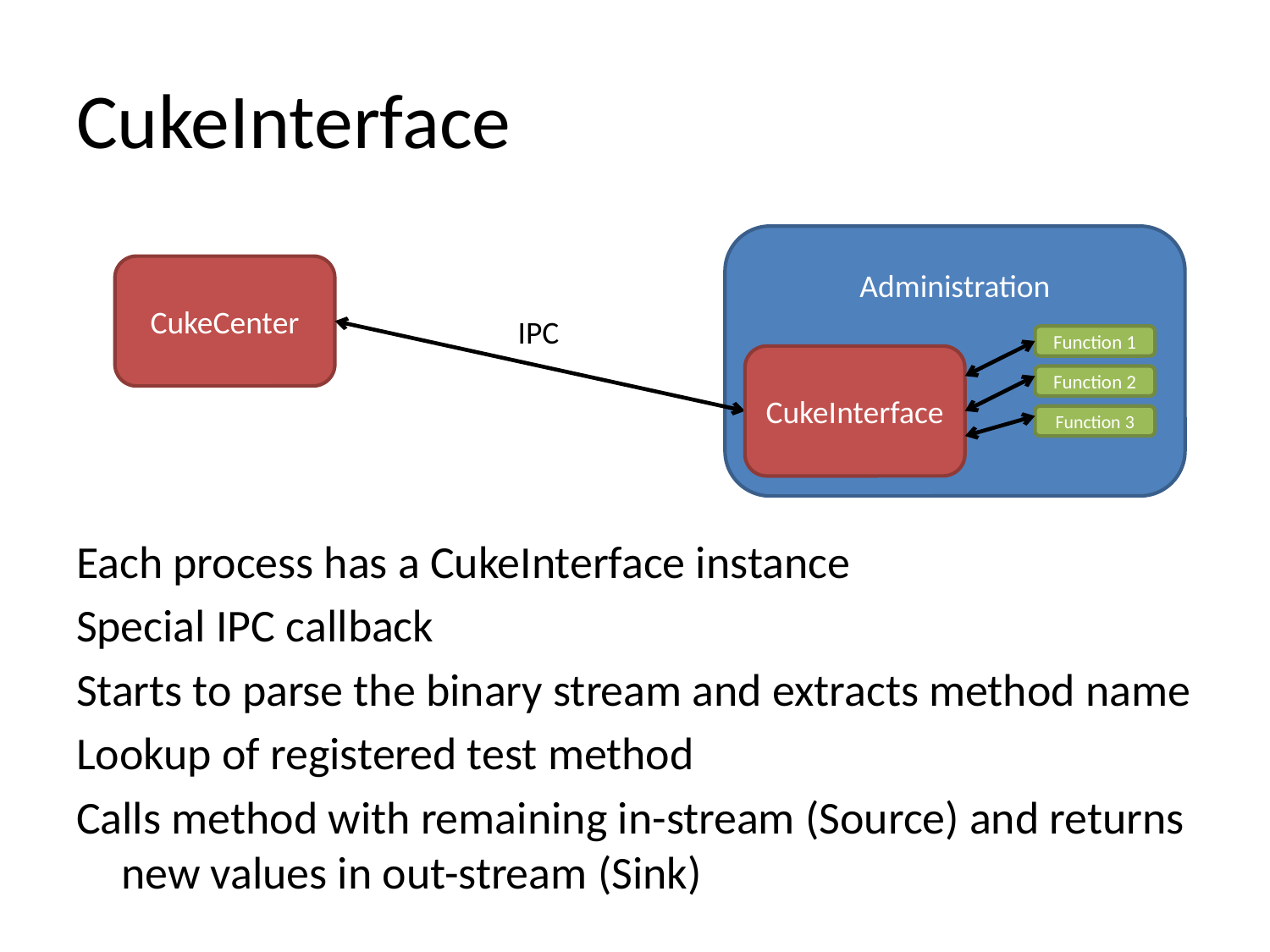

# CukeInterface
Administration

CukeCenter
IPC
Function 1
CukeInterface
Function 2
Function 3
Each process has a CukeInterface instance
Special IPC callback
Starts to parse the binary stream and extracts method name
Lookup of registered test method
Calls method with remaining in-stream (Source) and returns new values in out-stream (Sink)